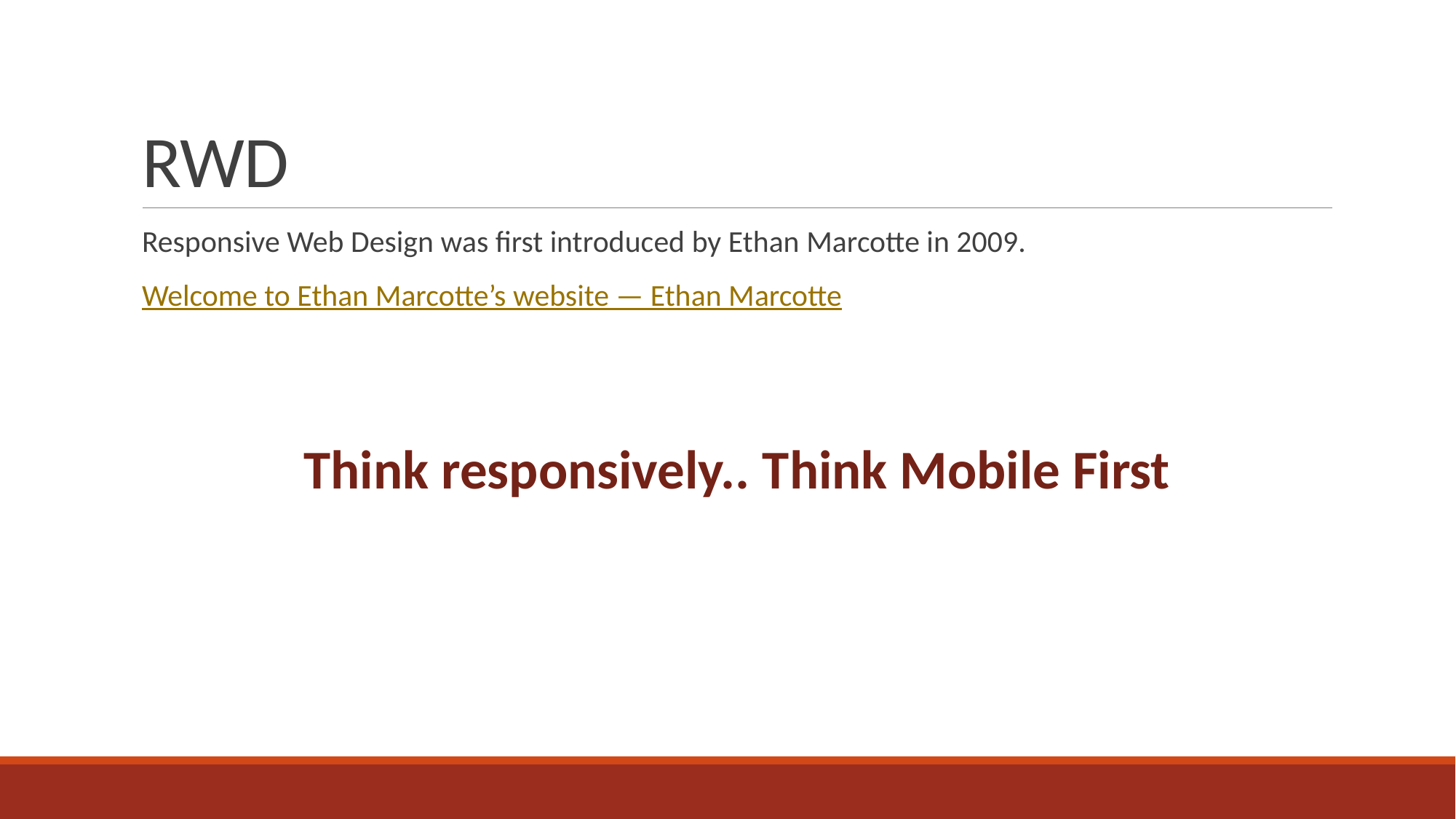

# RWD
Responsive Web Design was first introduced by Ethan Marcotte in 2009.
Welcome to Ethan Marcotte’s website — Ethan Marcotte

Think responsively.. Think Mobile First